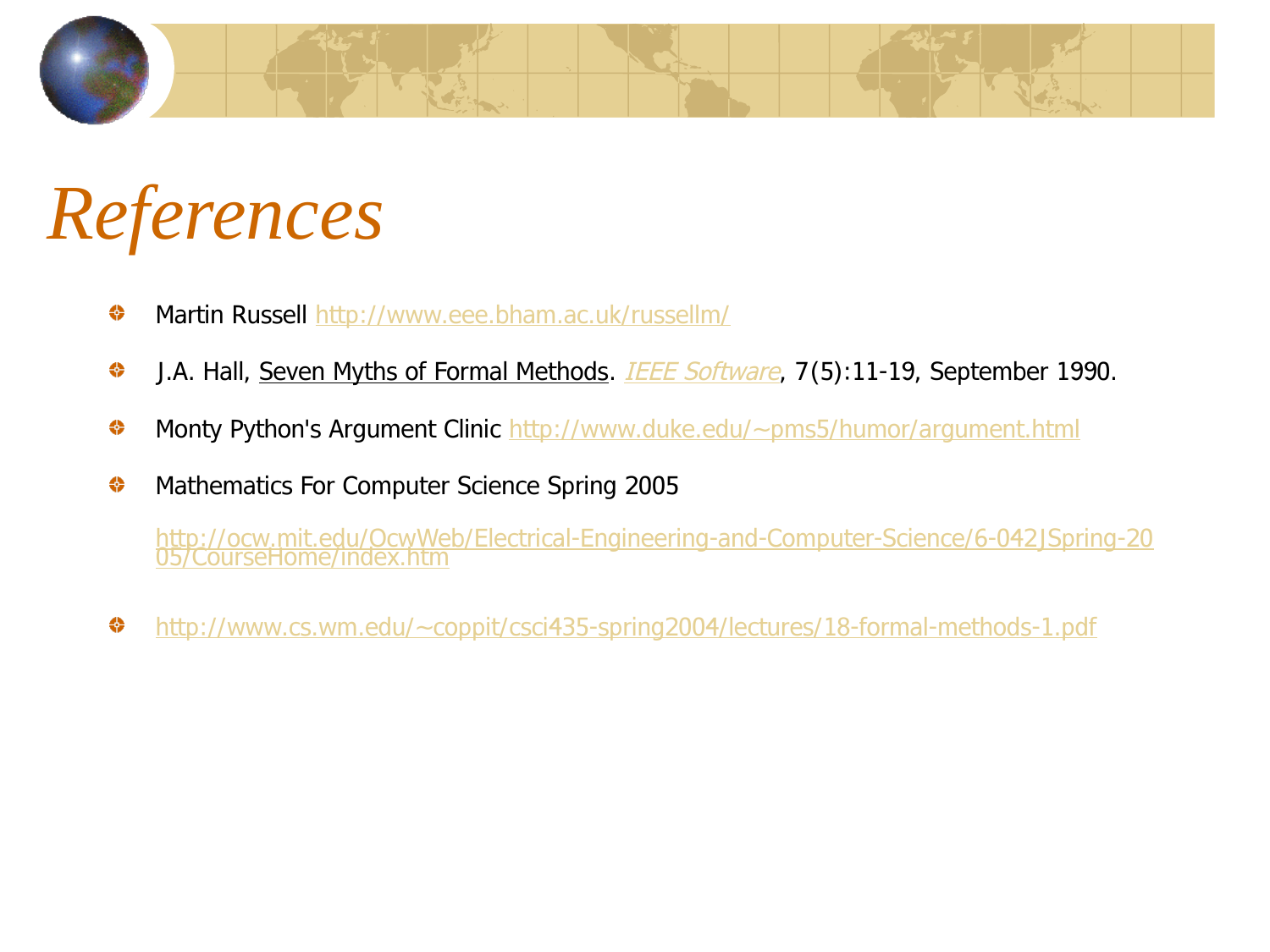

# References
Martin Russell http://www.eee.bham.ac.uk/russellm/

J.A. Hall, Seven Myths of Formal Methods. IEEE Software, 7(5):11-19, September 1990.

Monty Python's Argument Clinic http://www.duke.edu/~pms5/humor/argument.html

Mathematics For Computer Science Spring 2005
	http://ocw.mit.edu/OcwWeb/Electrical-Engineering-and-Computer-Science/6-042JSpring-2005/CourseHome/index.htm

http://www.cs.wm.edu/~coppit/csci435-spring2004/lectures/18-formal-methods-1.pdf